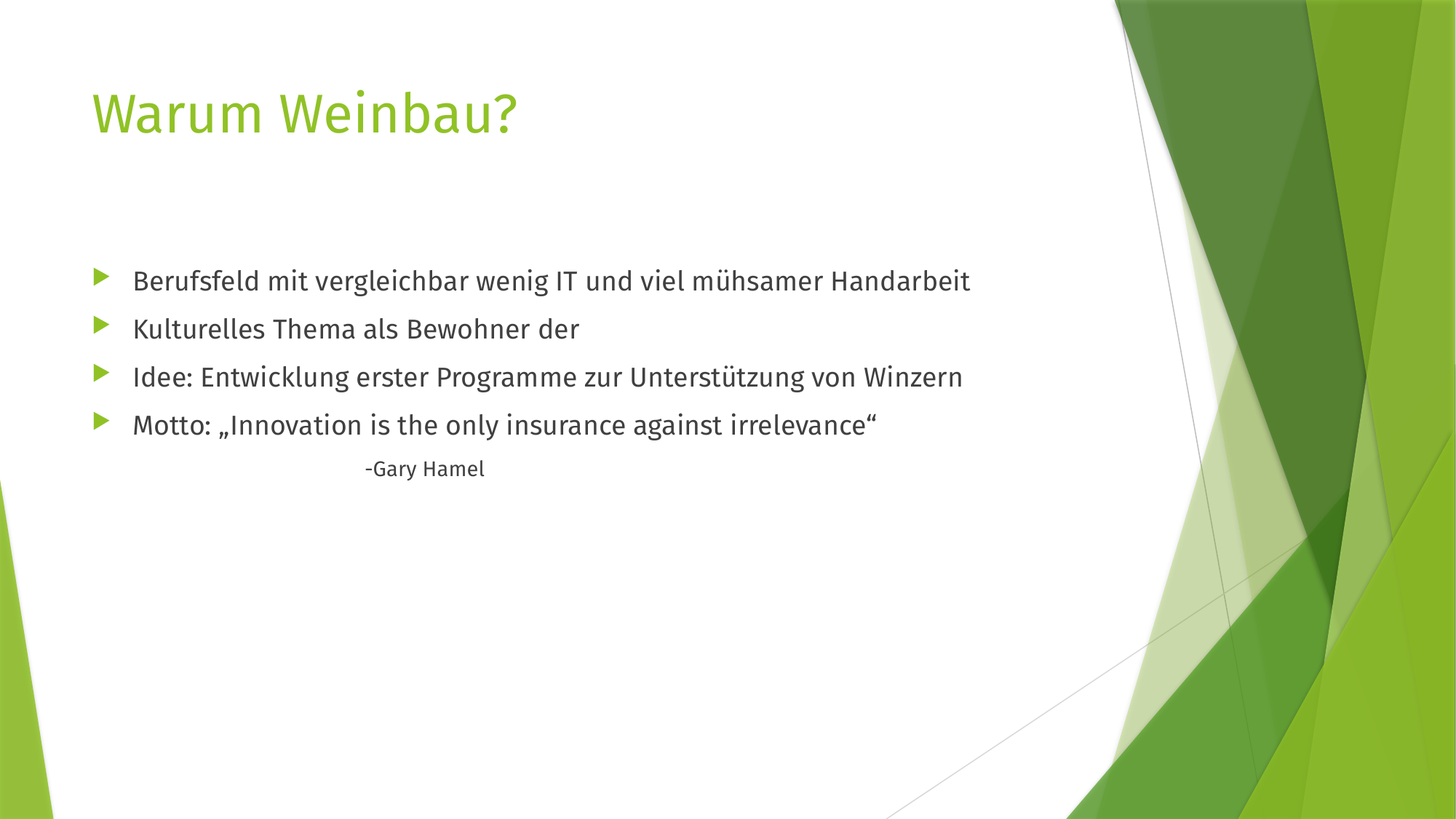

# Warum Weinbau?
Berufsfeld mit vergleichbar wenig IT und viel mühsamer Handarbeit
Kulturelles Thema als Bewohner der
Idee: Entwicklung erster Programme zur Unterstützung von Winzern
Motto: „Innovation is the only insurance against irrelevance“
	-Gary Hamel